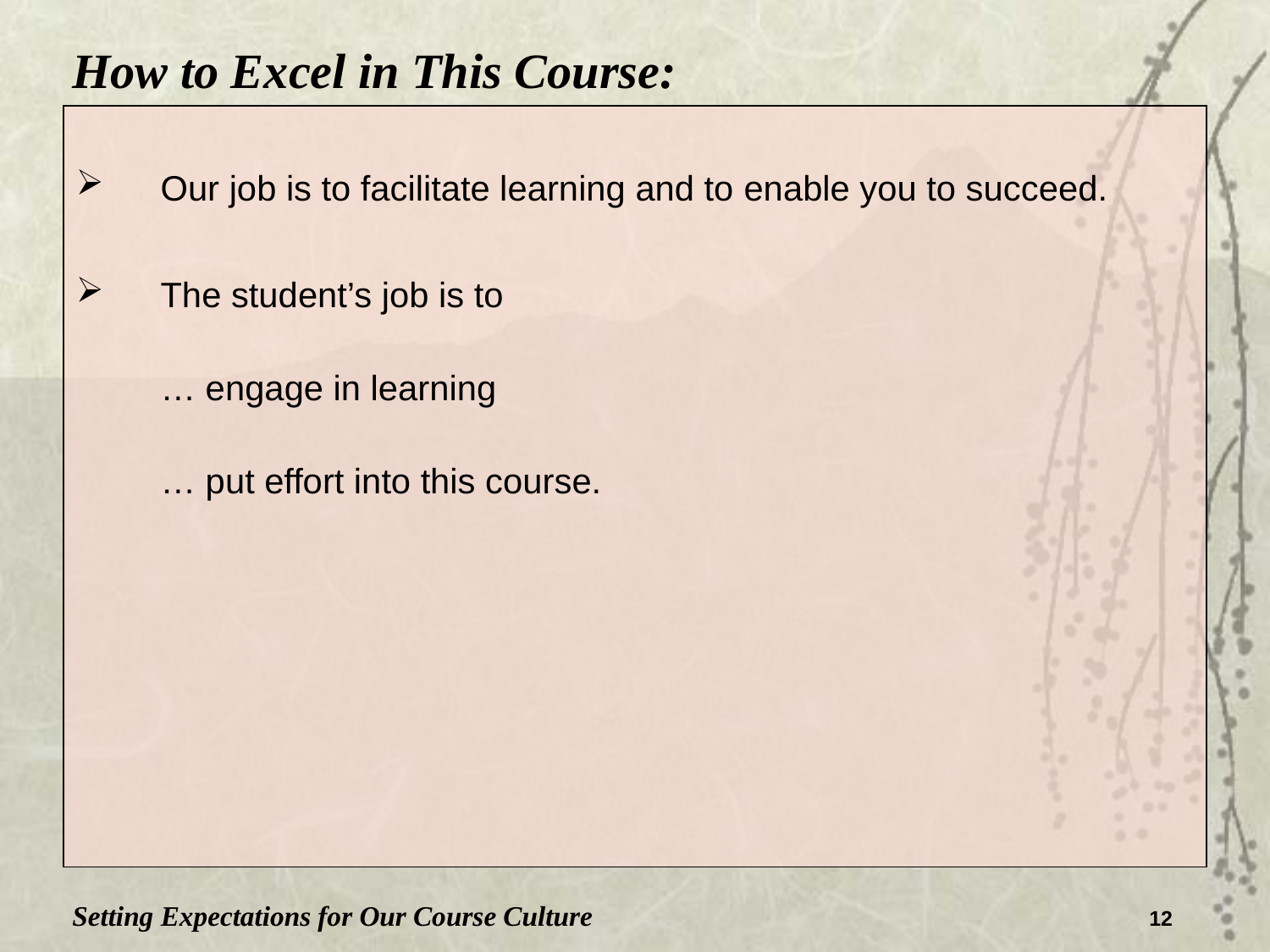

How to Excel in This Course:

Our job is to facilitate learning and to enable you to succeed.

The student’s job is to
… engage in learning
… put effort into this course.
Setting Expectations for Our Course Culture
12